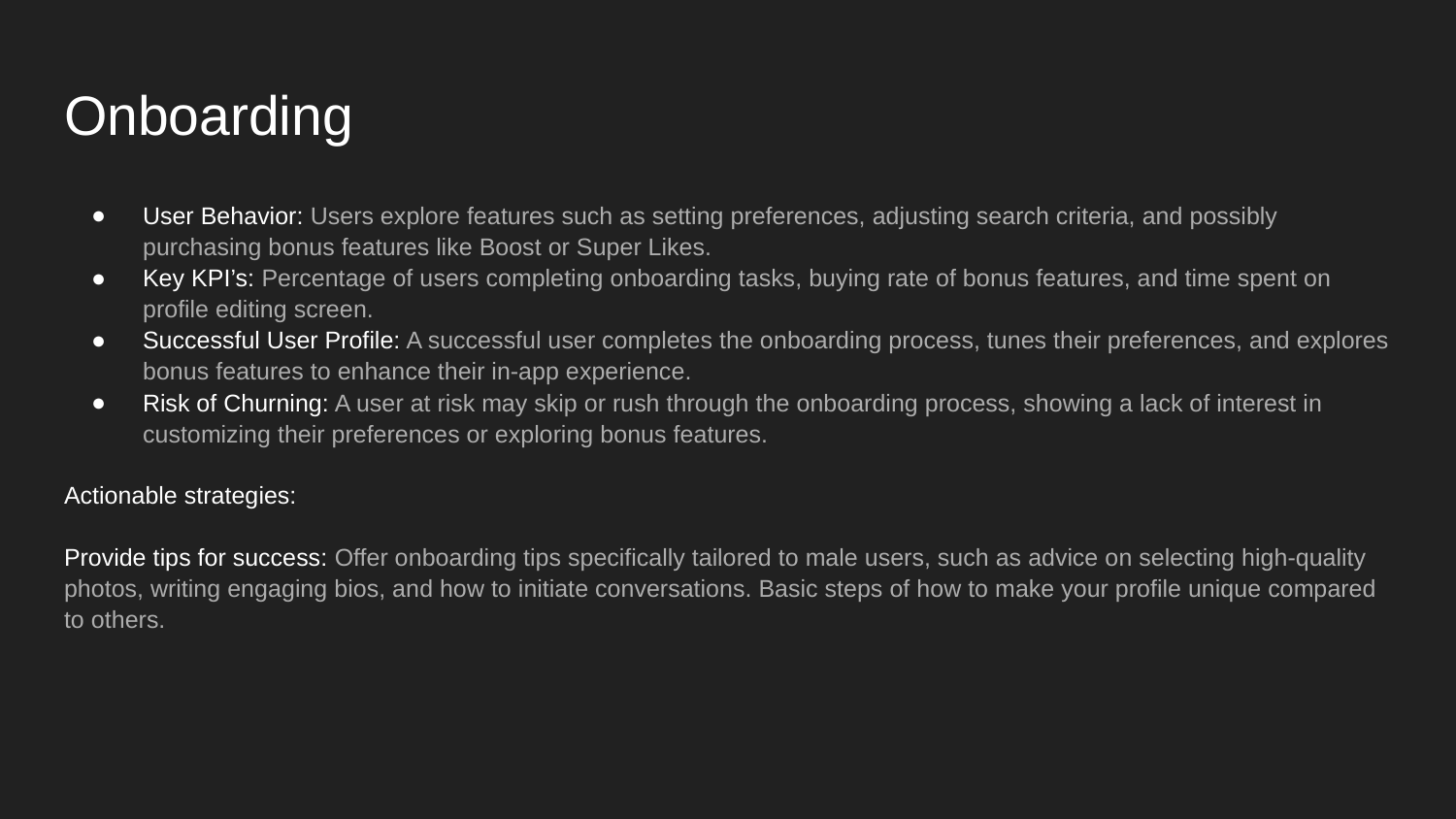

# Onboarding
User Behavior: Users explore features such as setting preferences, adjusting search criteria, and possibly purchasing bonus features like Boost or Super Likes.
Key KPI’s: Percentage of users completing onboarding tasks, buying rate of bonus features, and time spent on profile editing screen.
Successful User Profile: A successful user completes the onboarding process, tunes their preferences, and explores bonus features to enhance their in-app experience.
Risk of Churning: A user at risk may skip or rush through the onboarding process, showing a lack of interest in customizing their preferences or exploring bonus features.
Actionable strategies:
Provide tips for success: Offer onboarding tips specifically tailored to male users, such as advice on selecting high-quality photos, writing engaging bios, and how to initiate conversations. Basic steps of how to make your profile unique compared to others.